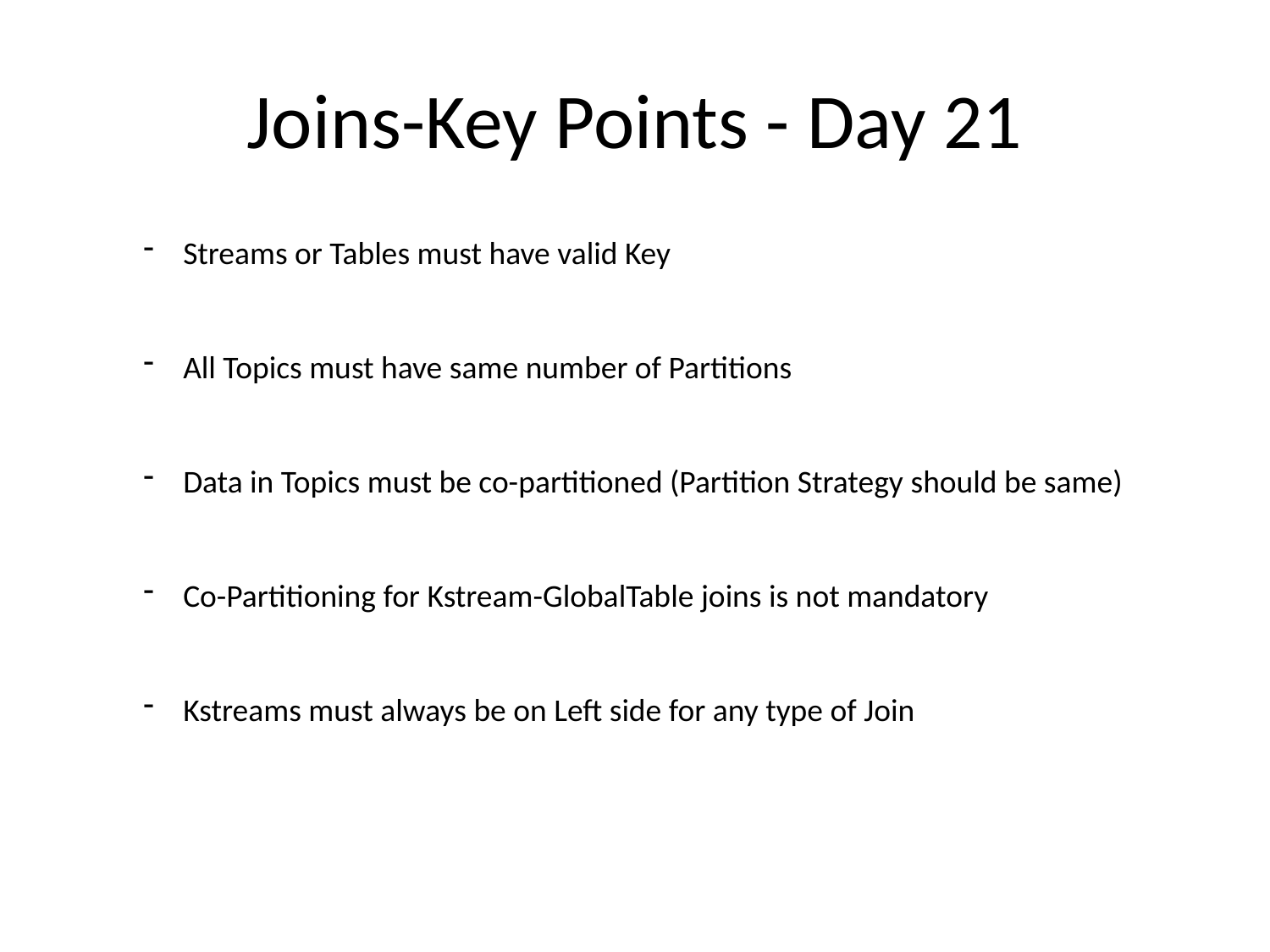

# Joins-Key Points - Day 21

Streams or Tables must have valid Key

All Topics must have same number of Partitions

Data in Topics must be co-partitioned (Partition Strategy should be same)

Co-Partitioning for Kstream-GlobalTable joins is not mandatory

Kstreams must always be on Left side for any type of Join